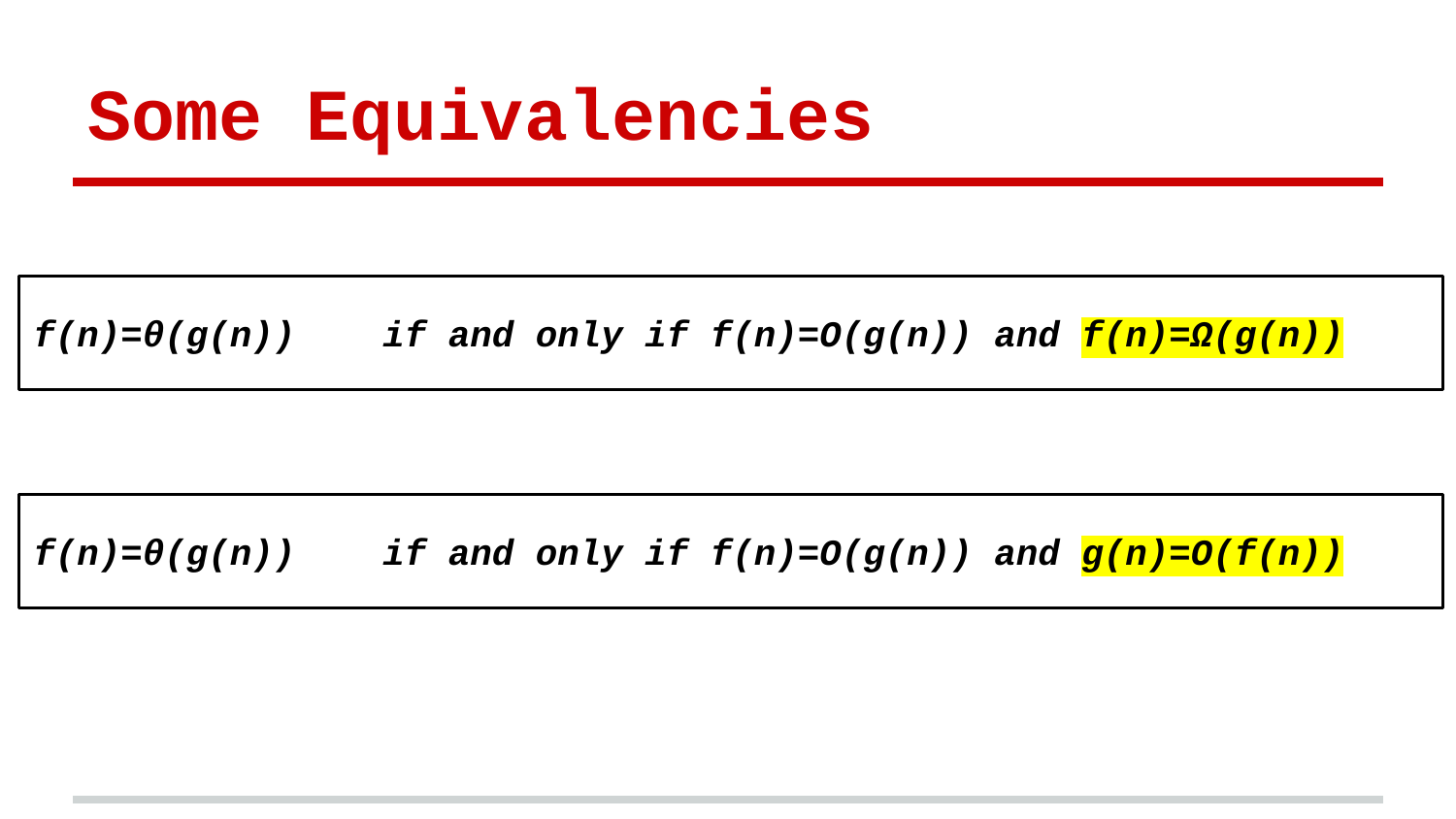

# Some Equivalencies
f(n)=θ(g(n))    if and only if f(n)=O(g(n)) and f(n)=Ω(g(n))
f(n)=θ(g(n))    if and only if f(n)=O(g(n)) and g(n)=O(f(n))